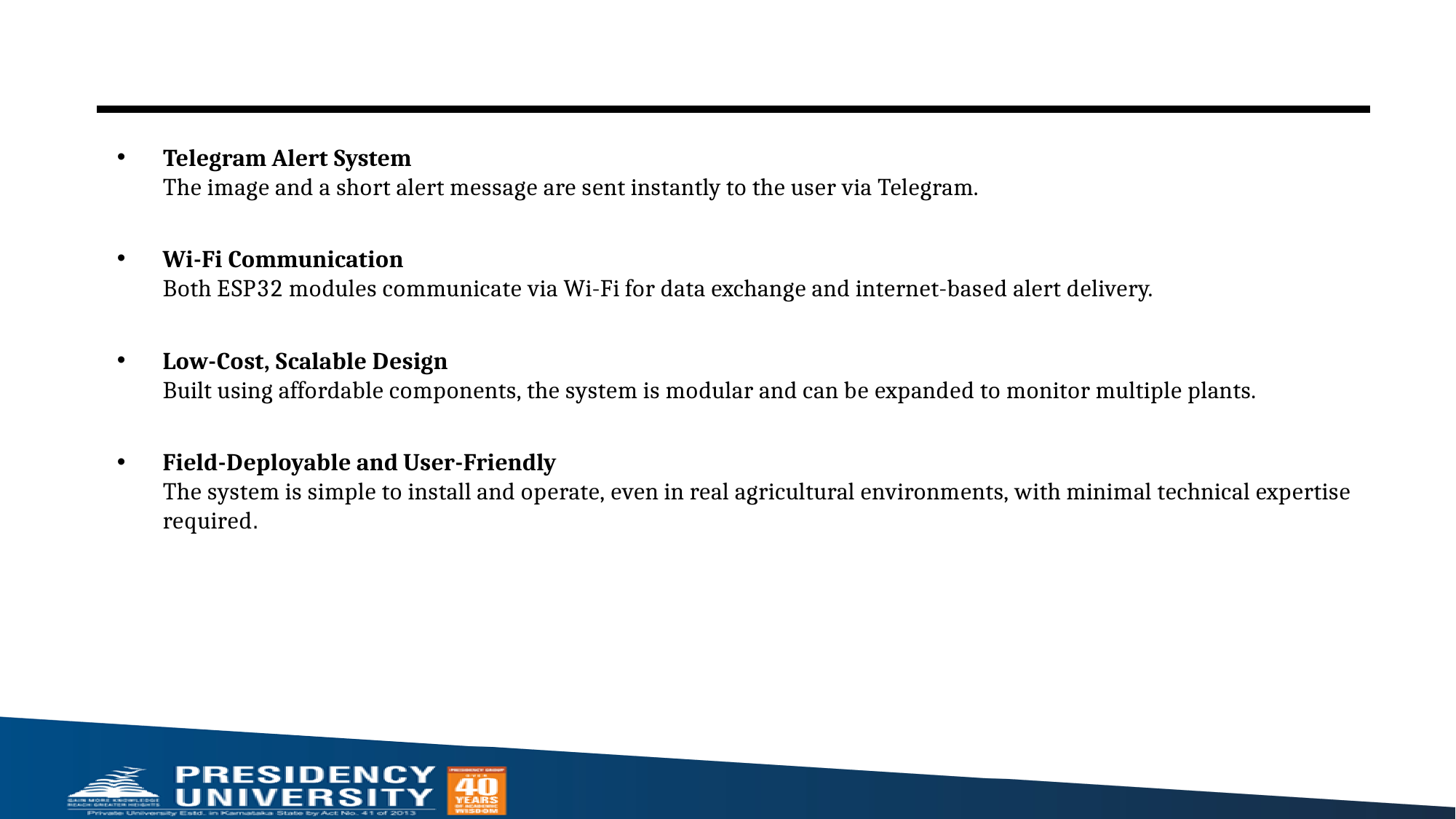

#
Telegram Alert System
The image and a short alert message are sent instantly to the user via Telegram.

Wi-Fi Communication
Both ESP32 modules communicate via Wi-Fi for data exchange and internet-based alert delivery.

Low-Cost, Scalable Design
Built using affordable components, the system is modular and can be expanded to monitor multiple plants.

Field-Deployable and User-Friendly
The system is simple to install and operate, even in real agricultural environments, with minimal technical expertise required.